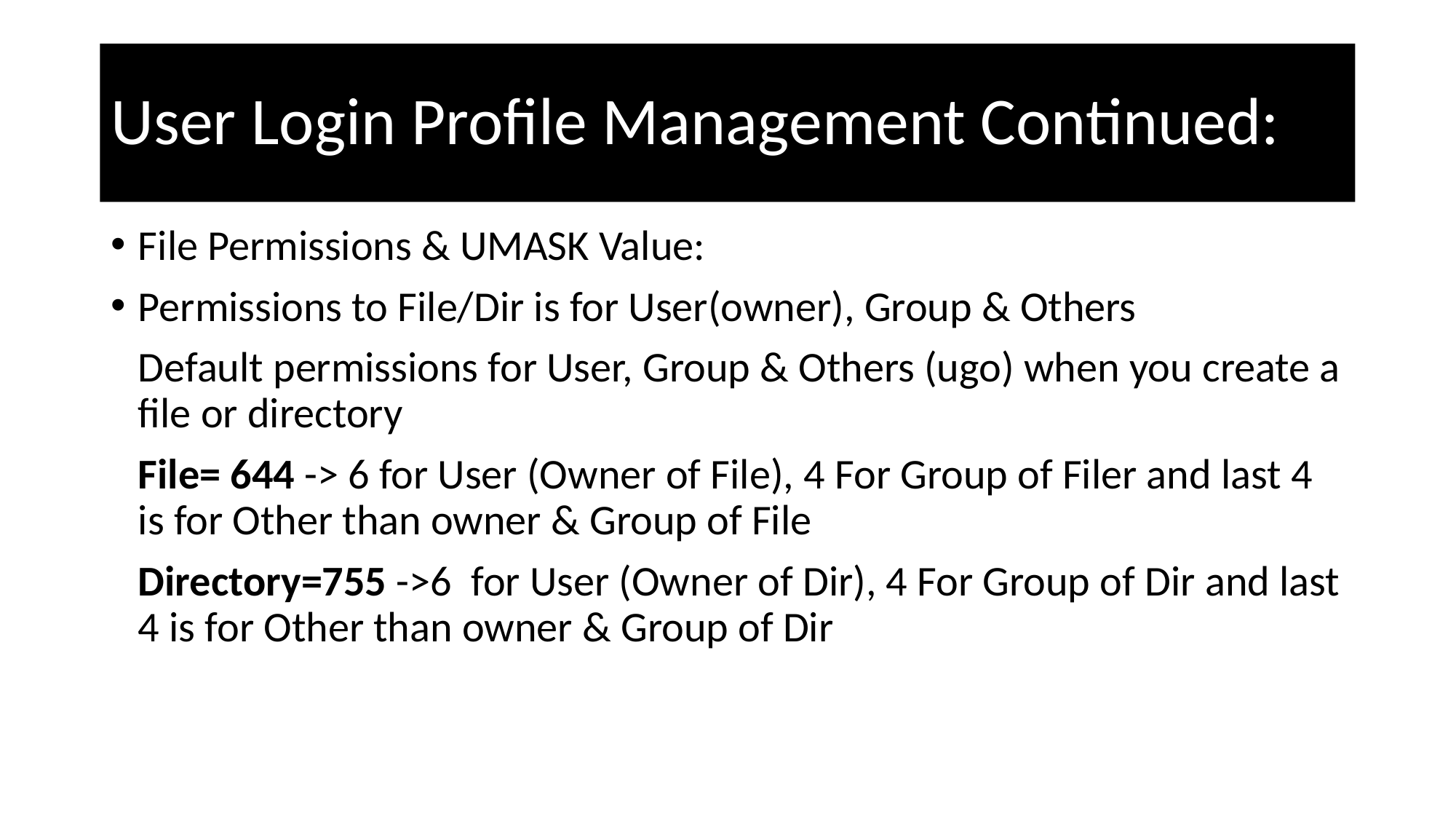

# User Login Profile Management Continued:
File Permissions & UMASK Value:
Permissions to File/Dir is for User(owner), Group & Others
Default permissions for User, Group & Others (ugo) when you create a file or directory
File= 644 -> 6 for User (Owner of File), 4 For Group of Filer and last 4 is for Other than owner & Group of File
Directory=755 ->6  for User (Owner of Dir), 4 For Group of Dir and last 4 is for Other than owner & Group of Dir